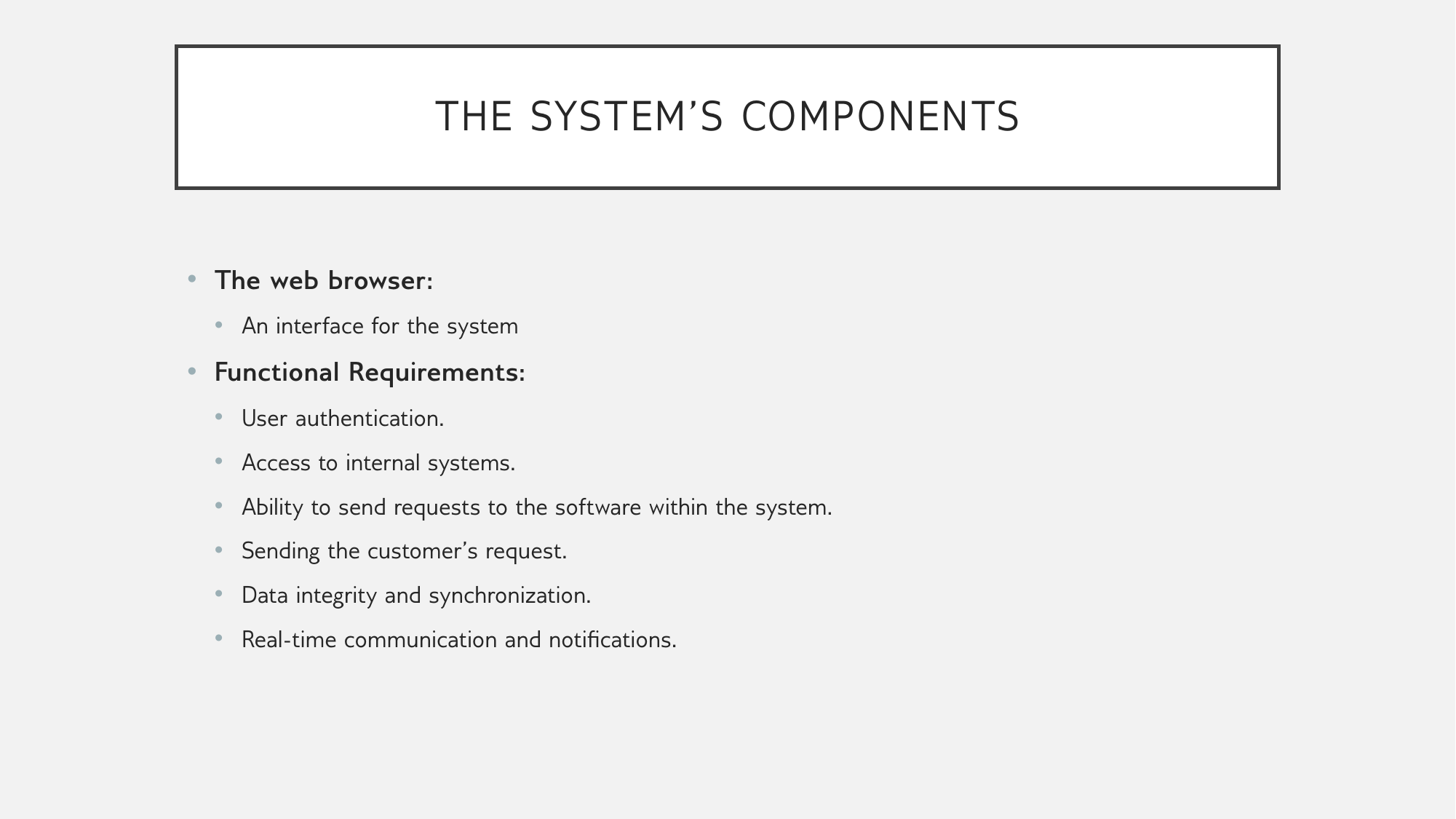

# The System’s Components
The web browser:
An interface for the system
Functional Requirements:
User authentication.
Access to internal systems.
Ability to send requests to the software within the system.
Sending the customer’s request.
Data integrity and synchronization.
Real-time communication and notifications.